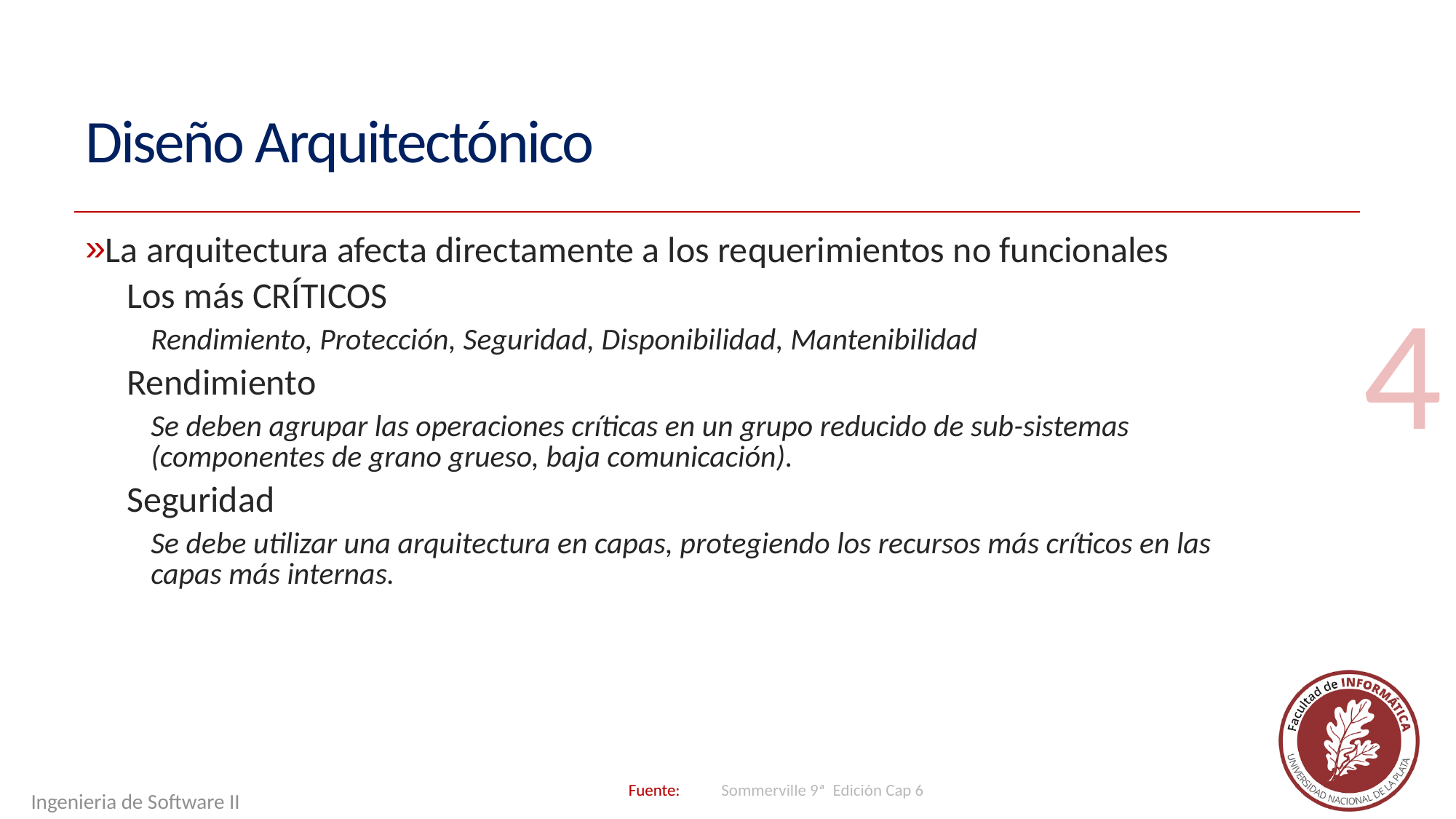

# Diseño Arquitectónico
La arquitectura afecta directamente a los requerimientos no funcionales
Los más CRÍTICOS
Rendimiento, Protección, Seguridad, Disponibilidad, Mantenibilidad
Rendimiento
Se deben agrupar las operaciones críticas en un grupo reducido de sub-sistemas (componentes de grano grueso, baja comunicación).
Seguridad
Se debe utilizar una arquitectura en capas, protegiendo los recursos más críticos en las capas más internas.

4
Sommerville 9ª  Edición Cap 6

Ingenieria de Software II